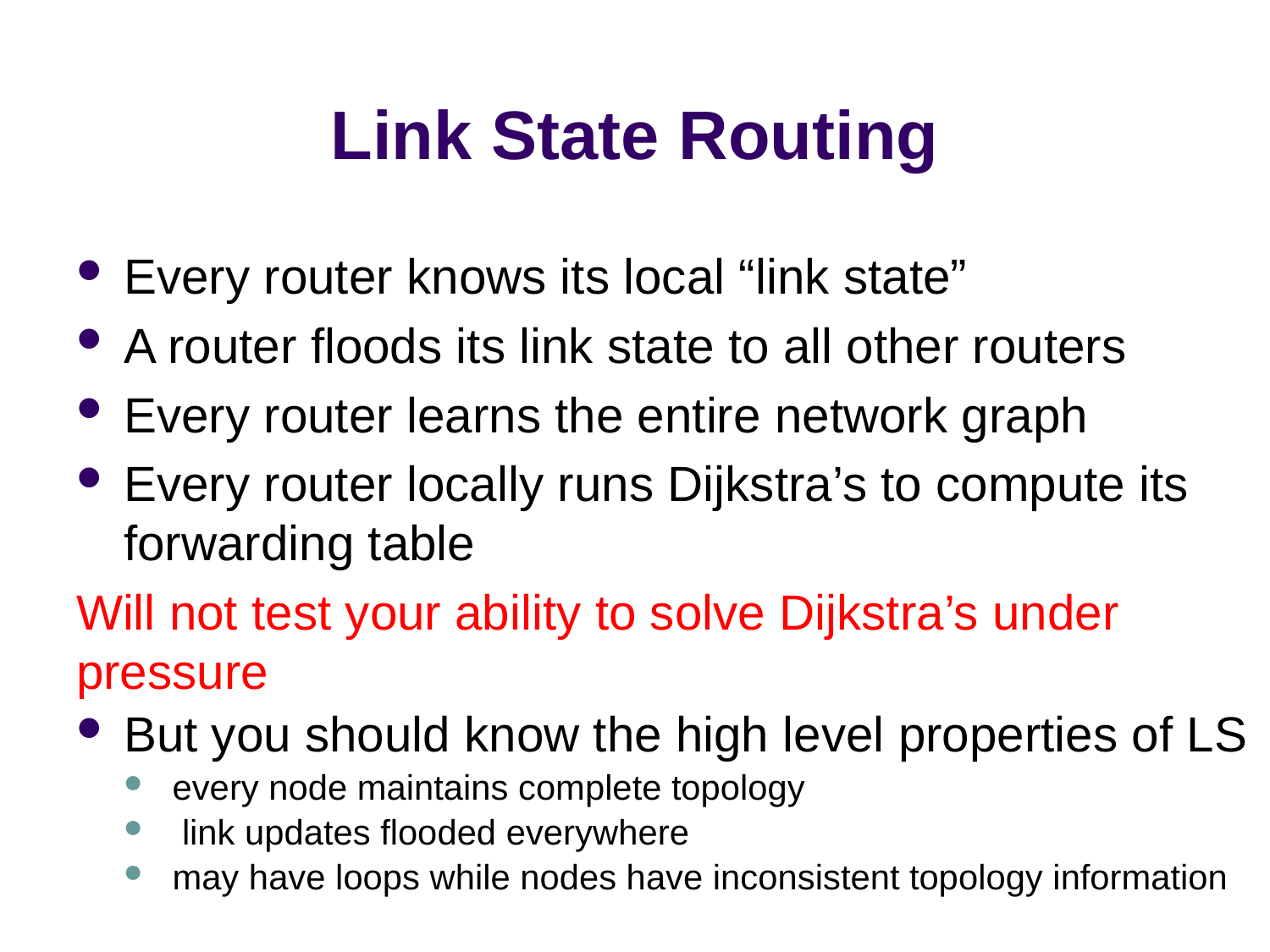

# Link State Routing
Every router knows its local “link state”
A router floods its link state to all other routers
Every router learns the entire network graph
Every router locally runs Dijkstra’s to compute its forwarding table
Will not test your ability to solve Dijkstra’s under pressure
But you should know the high level properties of LS
every node maintains complete topology
 link updates flooded everywhere
may have loops while nodes have inconsistent topology information